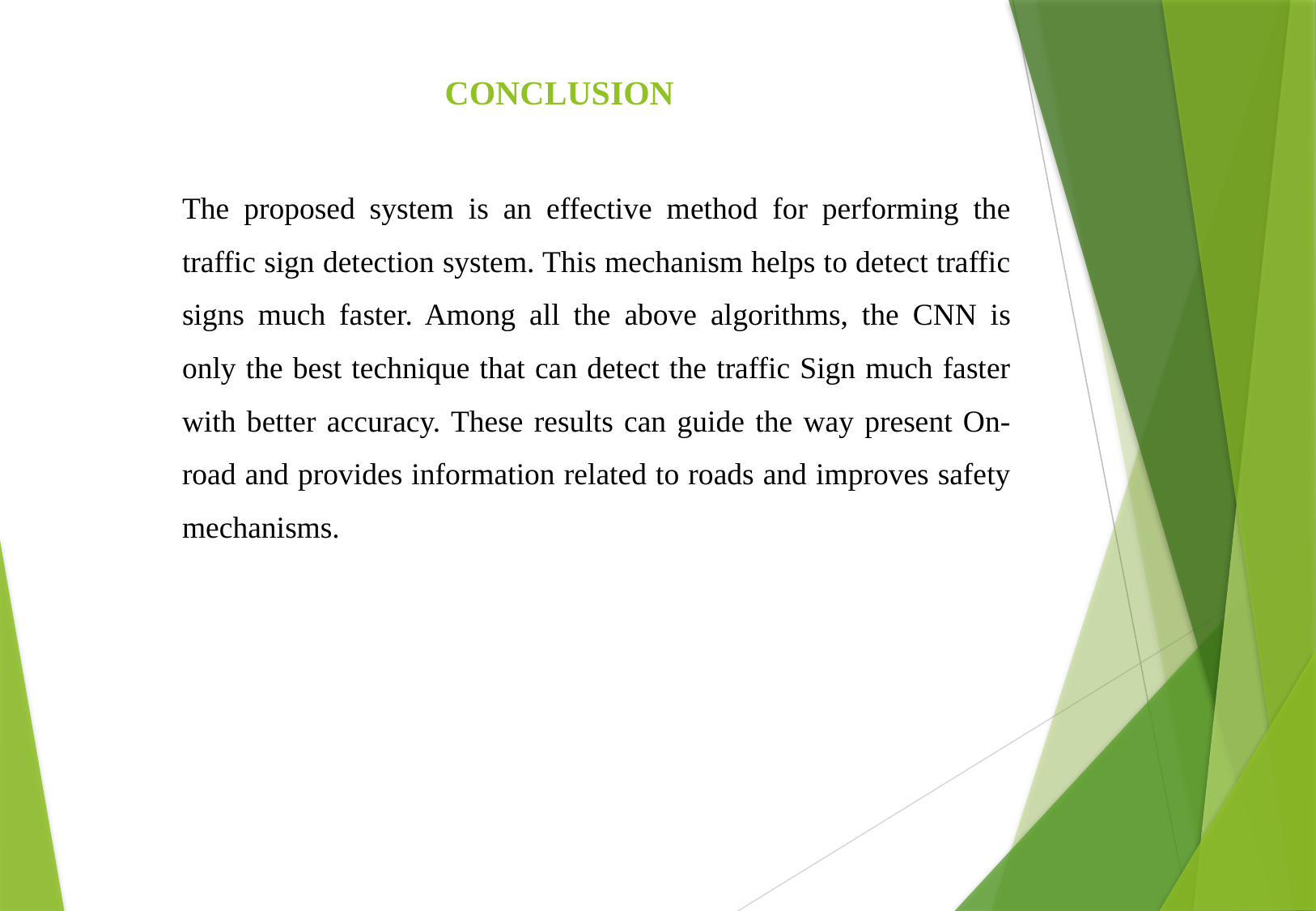

CONCLUSION
The proposed system is an effective method for performing the traffic sign detection system. This mechanism helps to detect traffic signs much faster. Among all the above algorithms, the CNN is only the best technique that can detect the traffic Sign much faster with better accuracy. These results can guide the way present On-road and provides information related to roads and improves safety mechanisms.